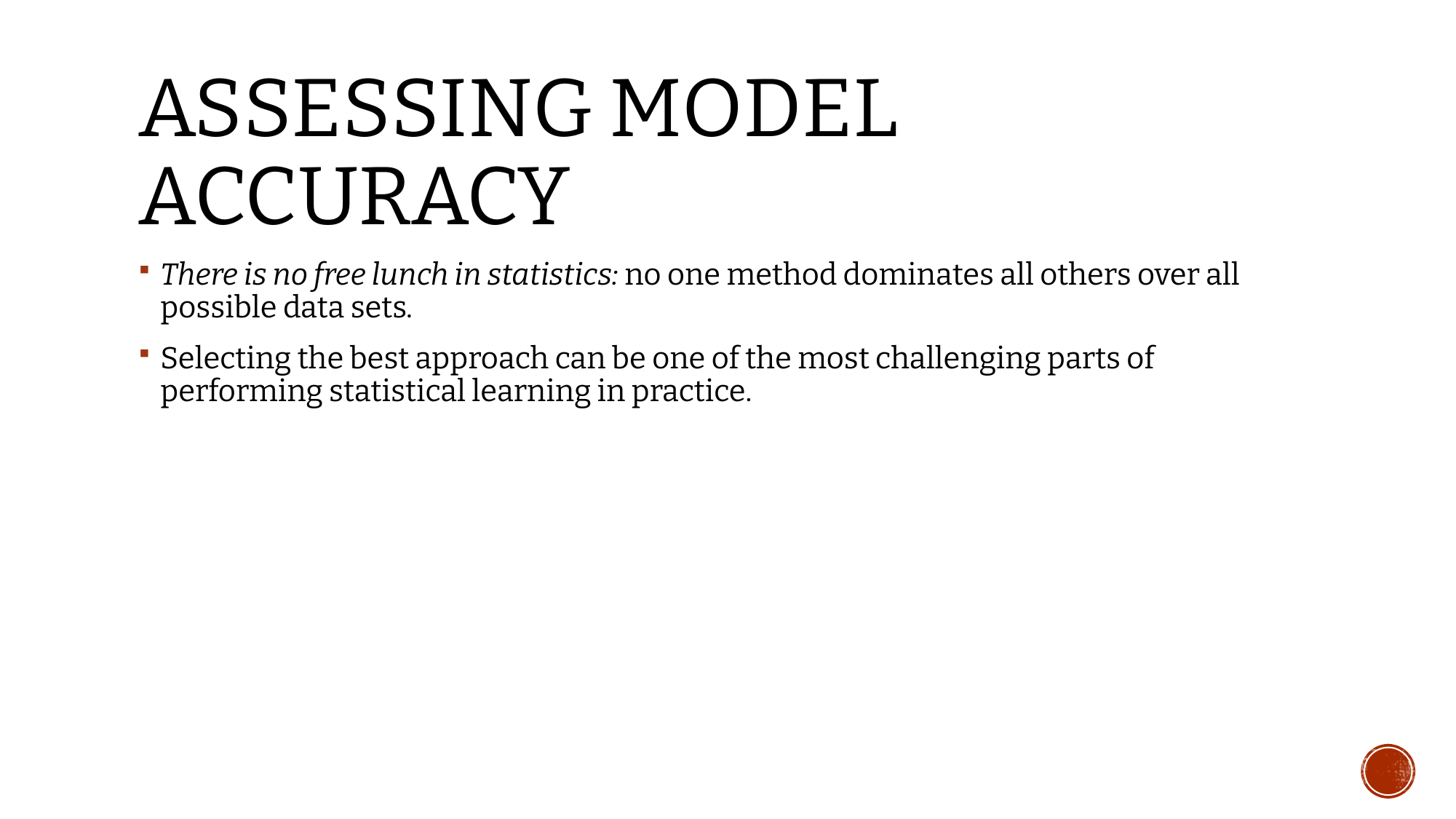

# Assessing Model Accuracy
There is no free lunch in statistics: no one method dominates all others over all possible data sets.
Selecting the best approach can be one of the most challenging parts of performing statistical learning in practice.